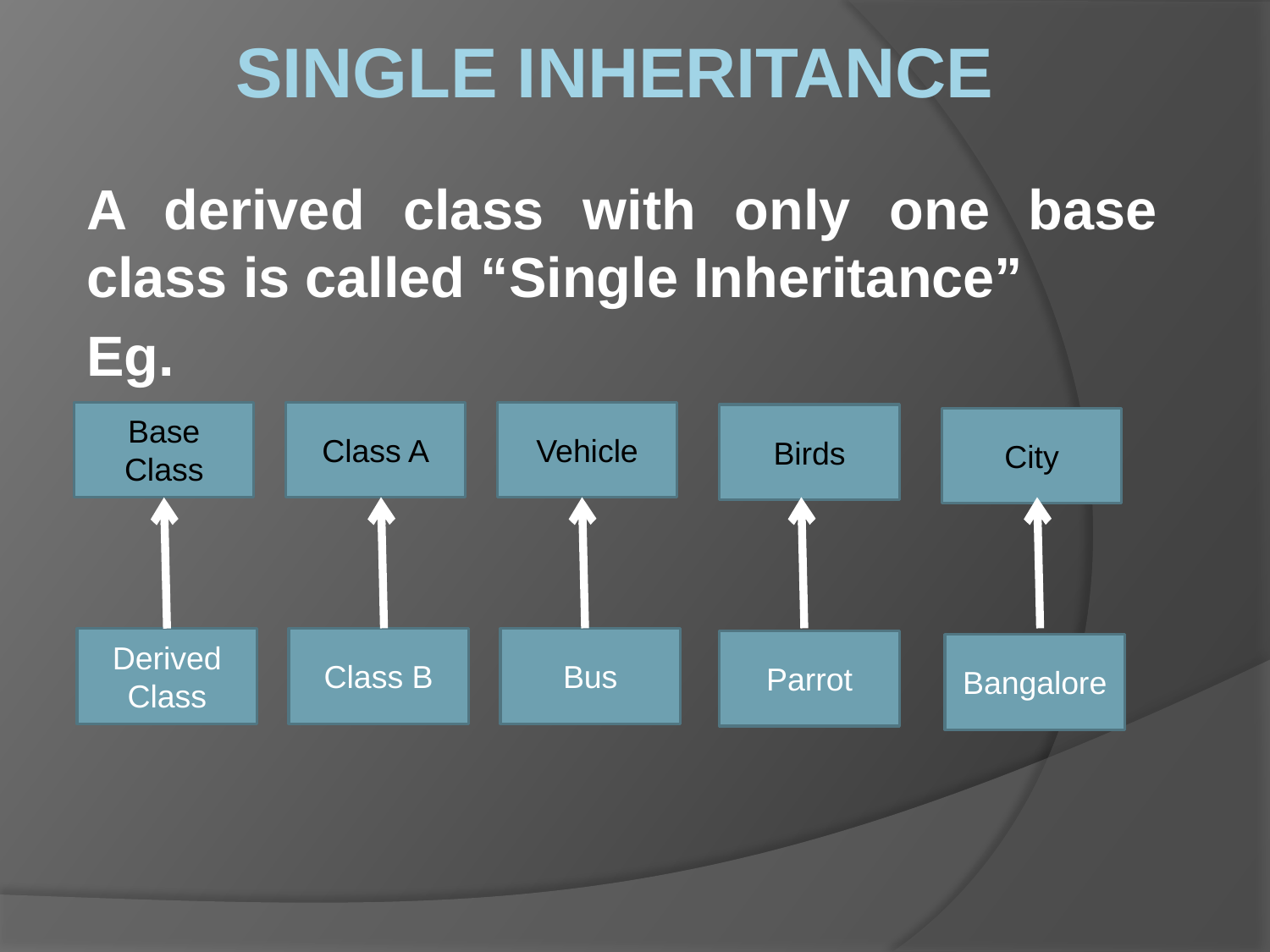

# SINGLE INHERITANCE

A derived class with only one base class is called “Single Inheritance”
Eg.

Base Class
Class A
Vehicle
Birds
City
Derived Class
Class B
Bus
Parrot
Bangalore